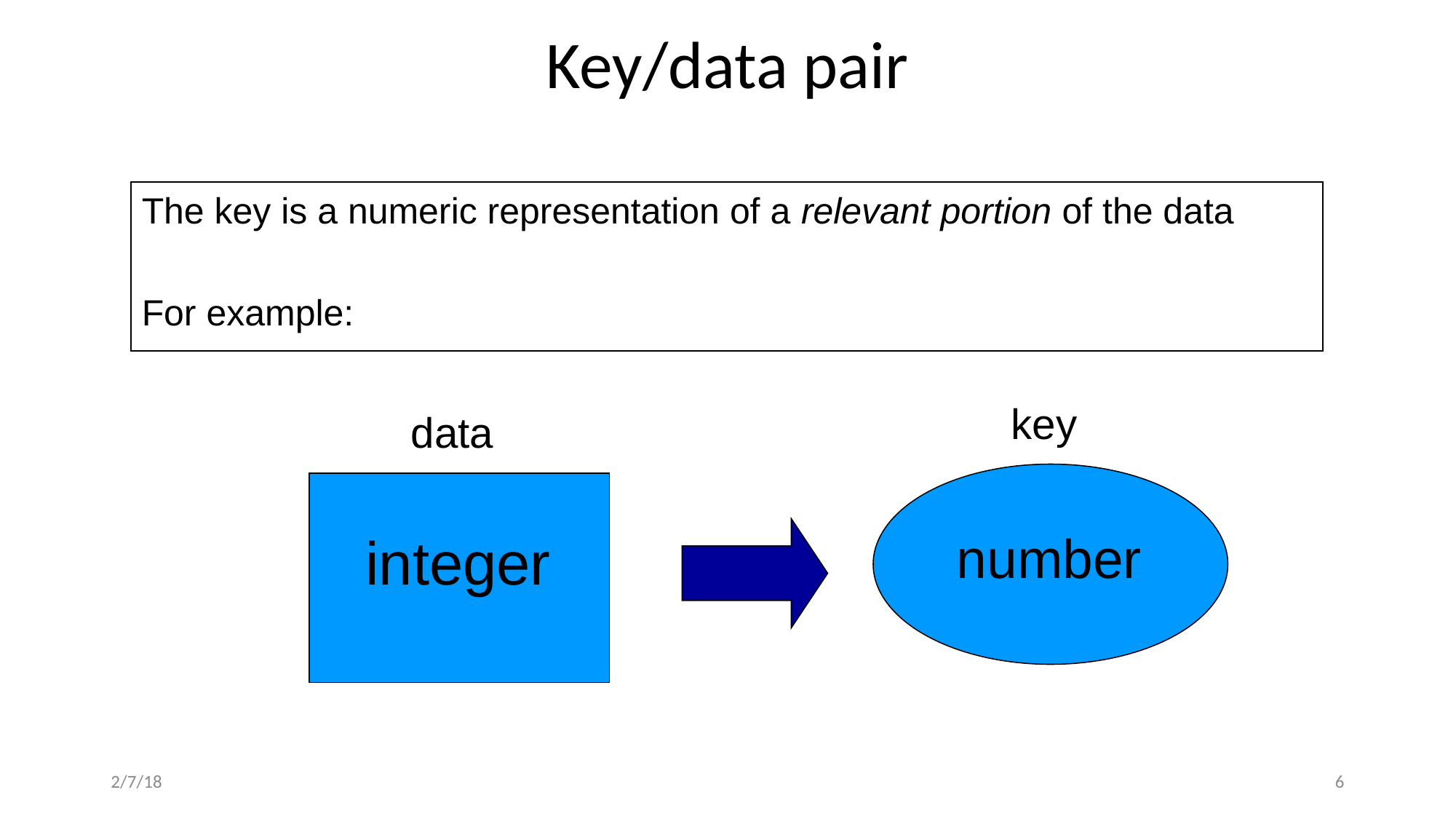

# Key/data pair
The key is a numeric representation of a relevant portion of the data

For example:

key
data

number
integer
2/7/18

6